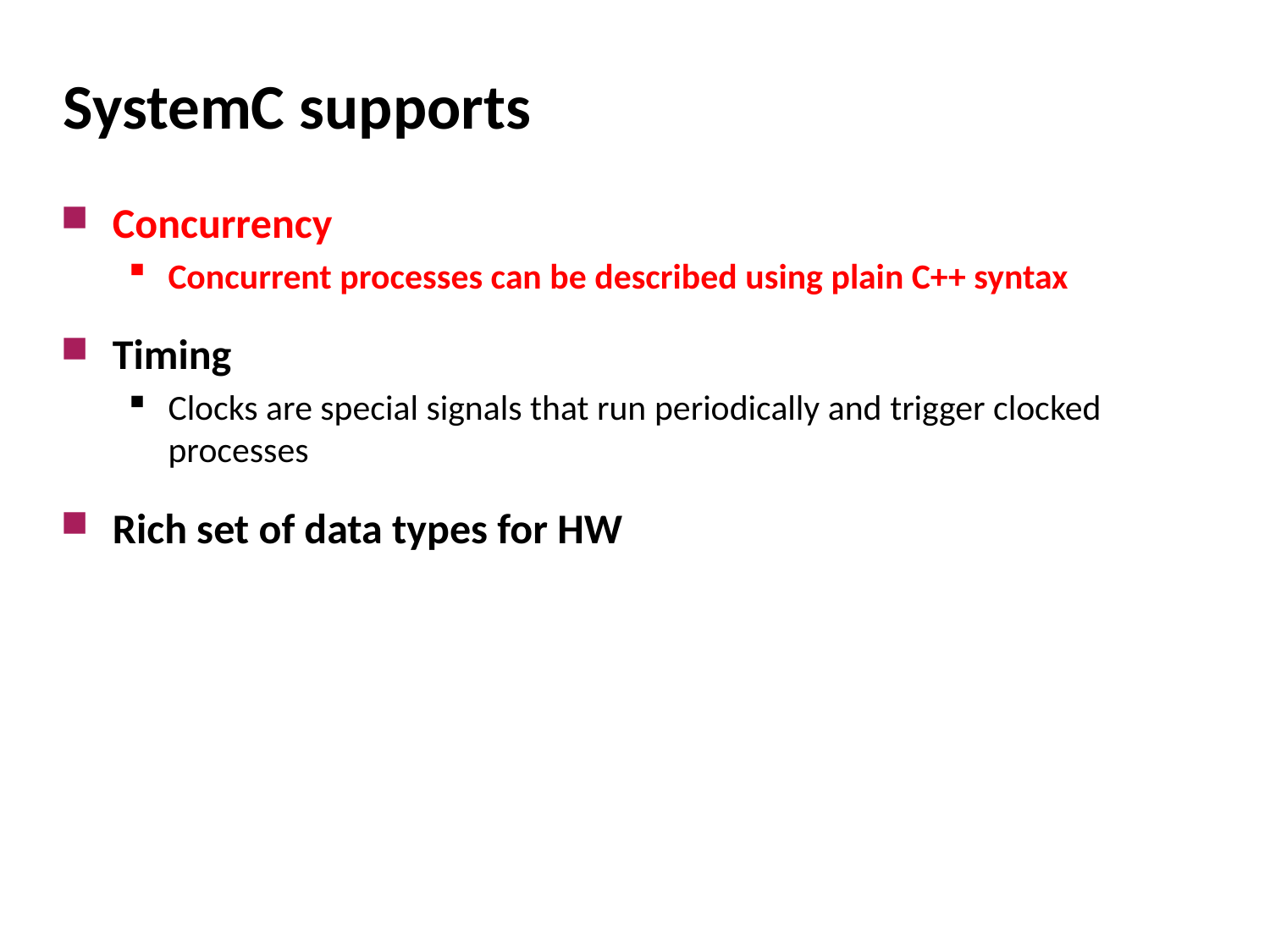

# SystemC supports
Concurrency
Concurrent processes can be described using plain C++ syntax
Timing
Clocks are special signals that run periodically and trigger clocked processes
Rich set of data types for HW